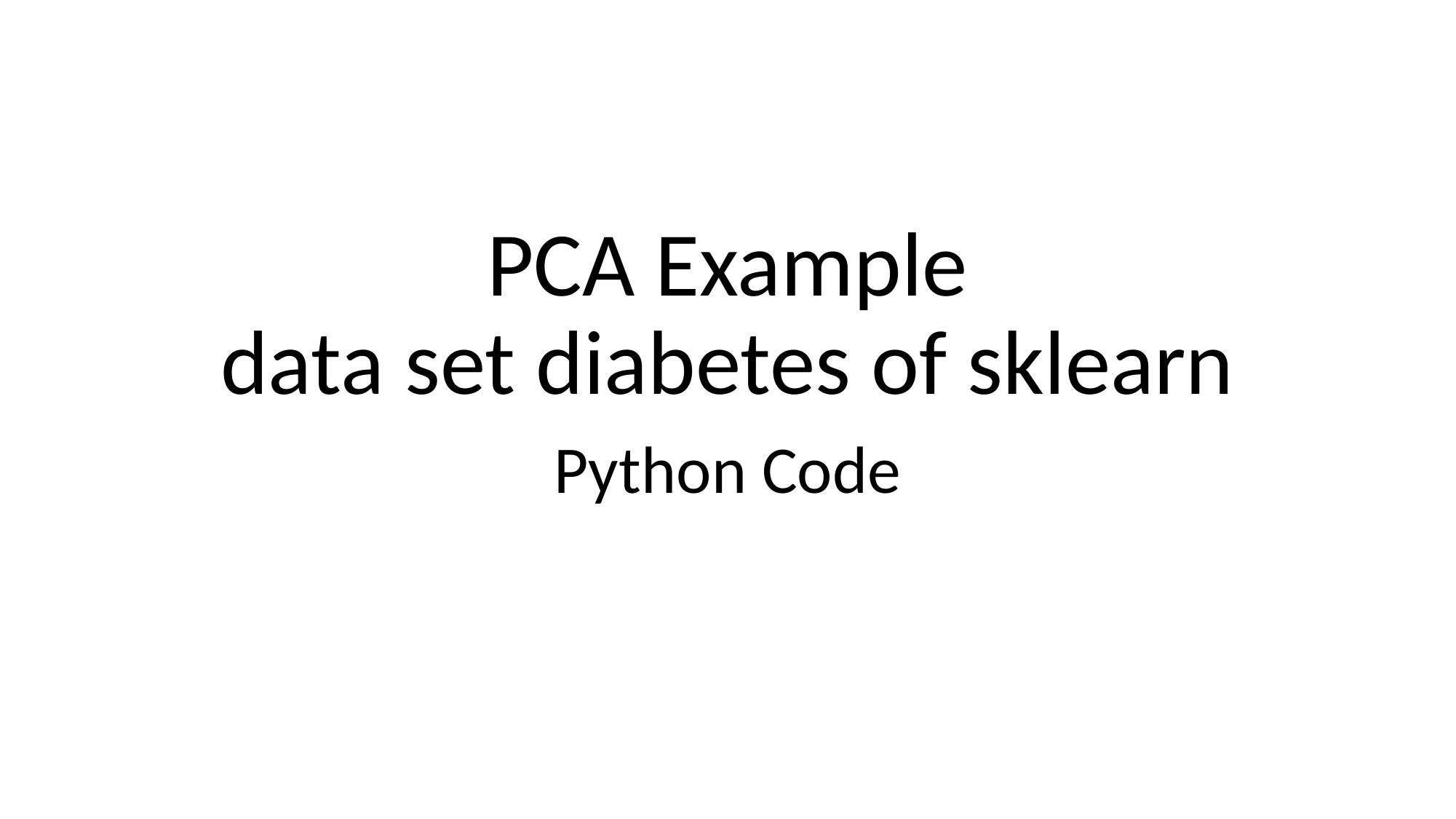

# PCA Example data set diabetes of sklearn
Python Code